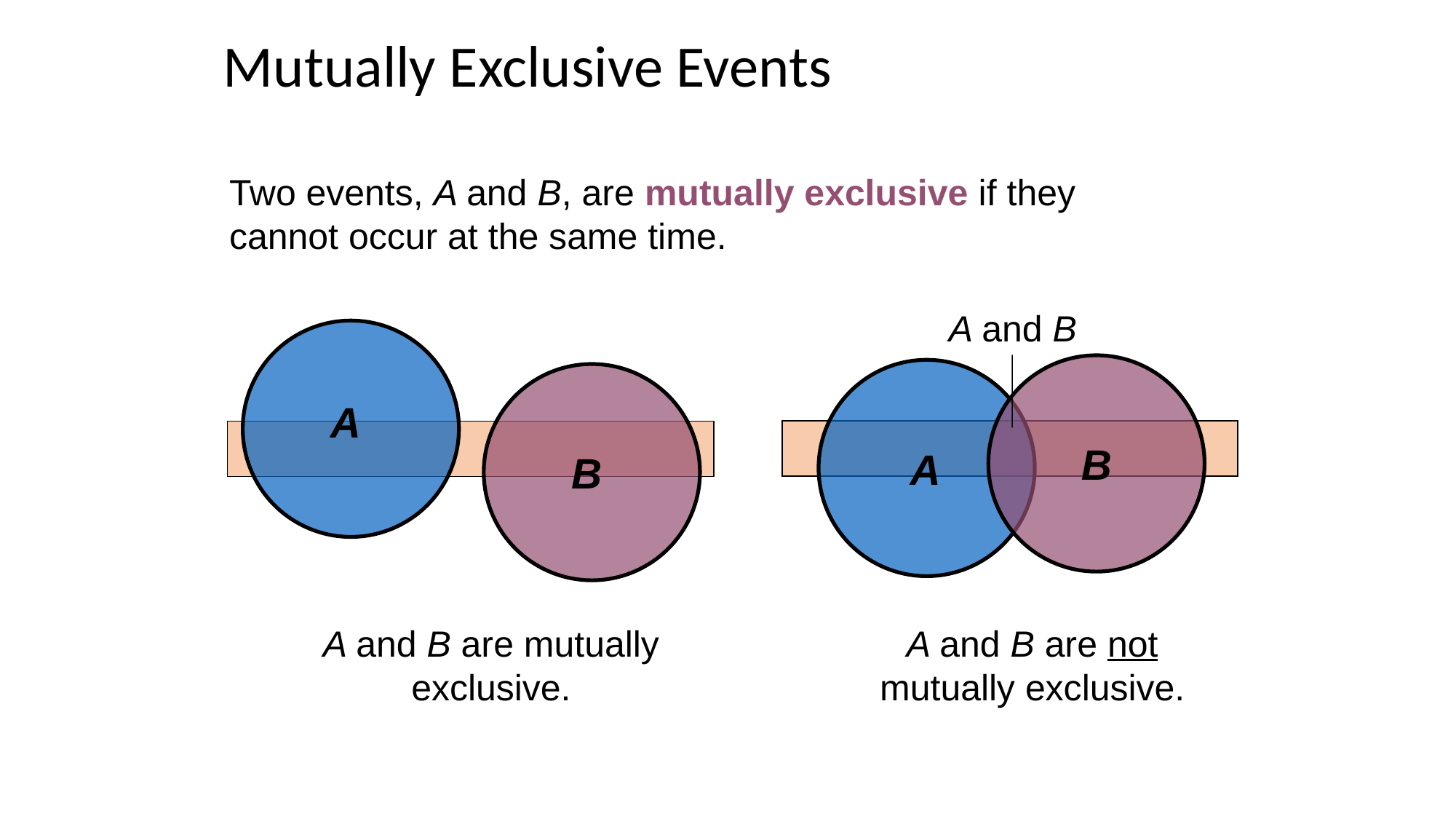

# Mutually Exclusive Events
Two events, A and B, are mutually exclusive if they cannot occur at the same time.
A and B

B
A

A

B
A and B are mutually exclusive.
A and B are not mutually exclusive.